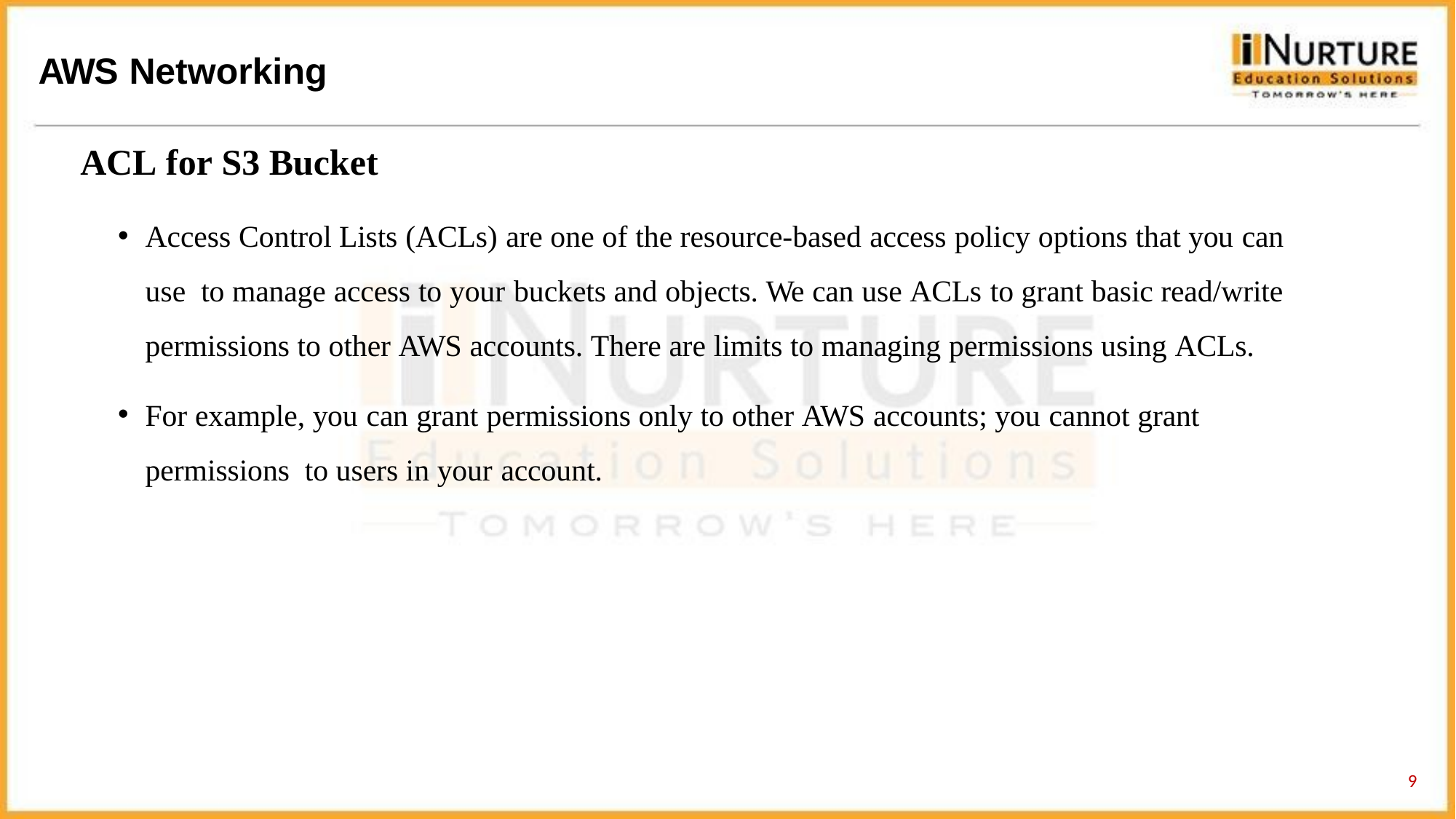

# AWS Networking
ACL for S3 Bucket
Access Control Lists (ACLs) are one of the resource-based access policy options that you can use  to manage access to your buckets and objects. We can use ACLs to grant basic read/write  permissions to other AWS accounts. There are limits to managing permissions using ACLs.
For example, you can grant permissions only to other AWS accounts; you cannot grant permissions  to users in your account.
9